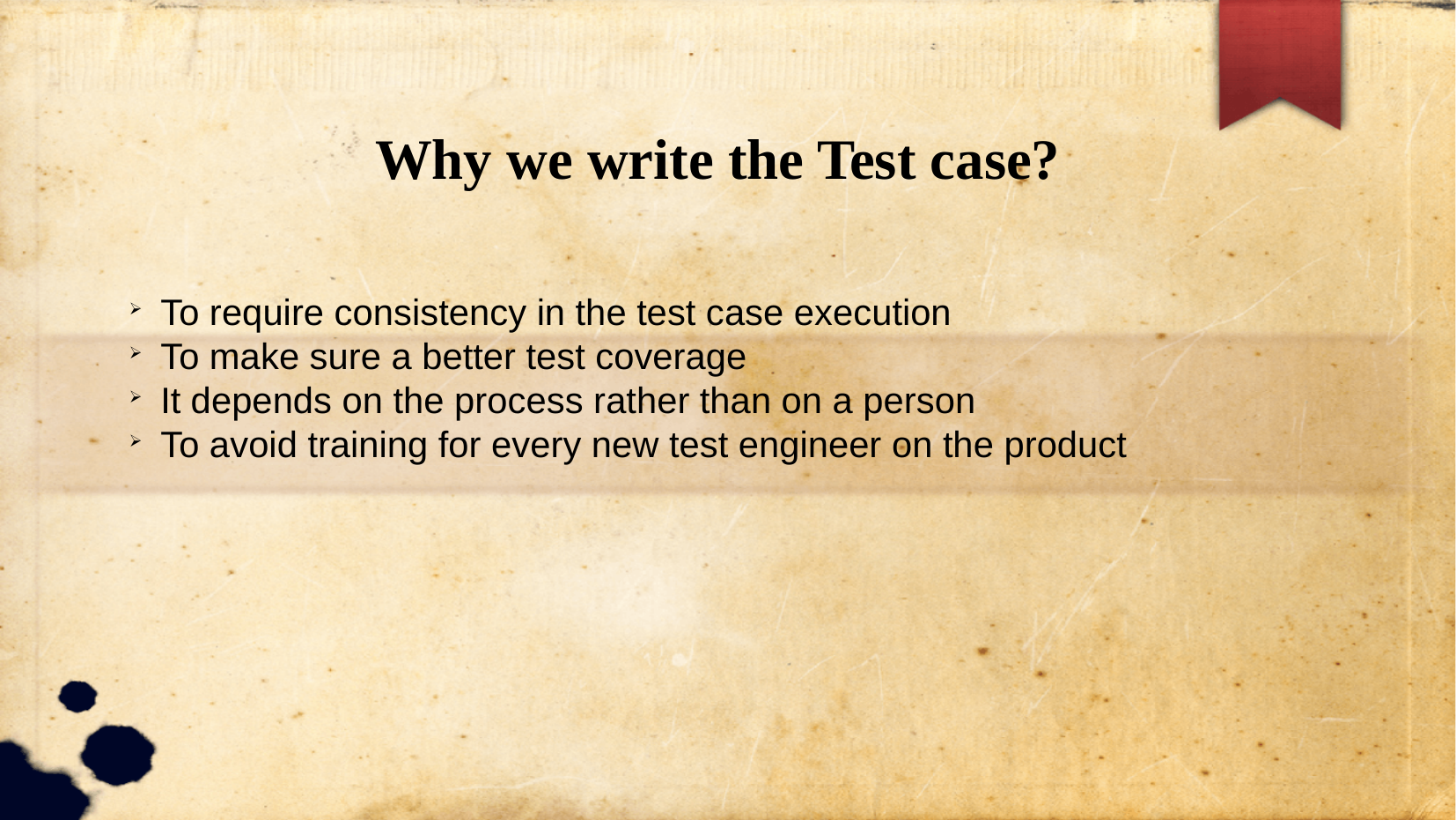

Why we write the Test case?
To require consistency in the test case execution
To make sure a better test coverage
It depends on the process rather than on a person
To avoid training for every new test engineer on the product